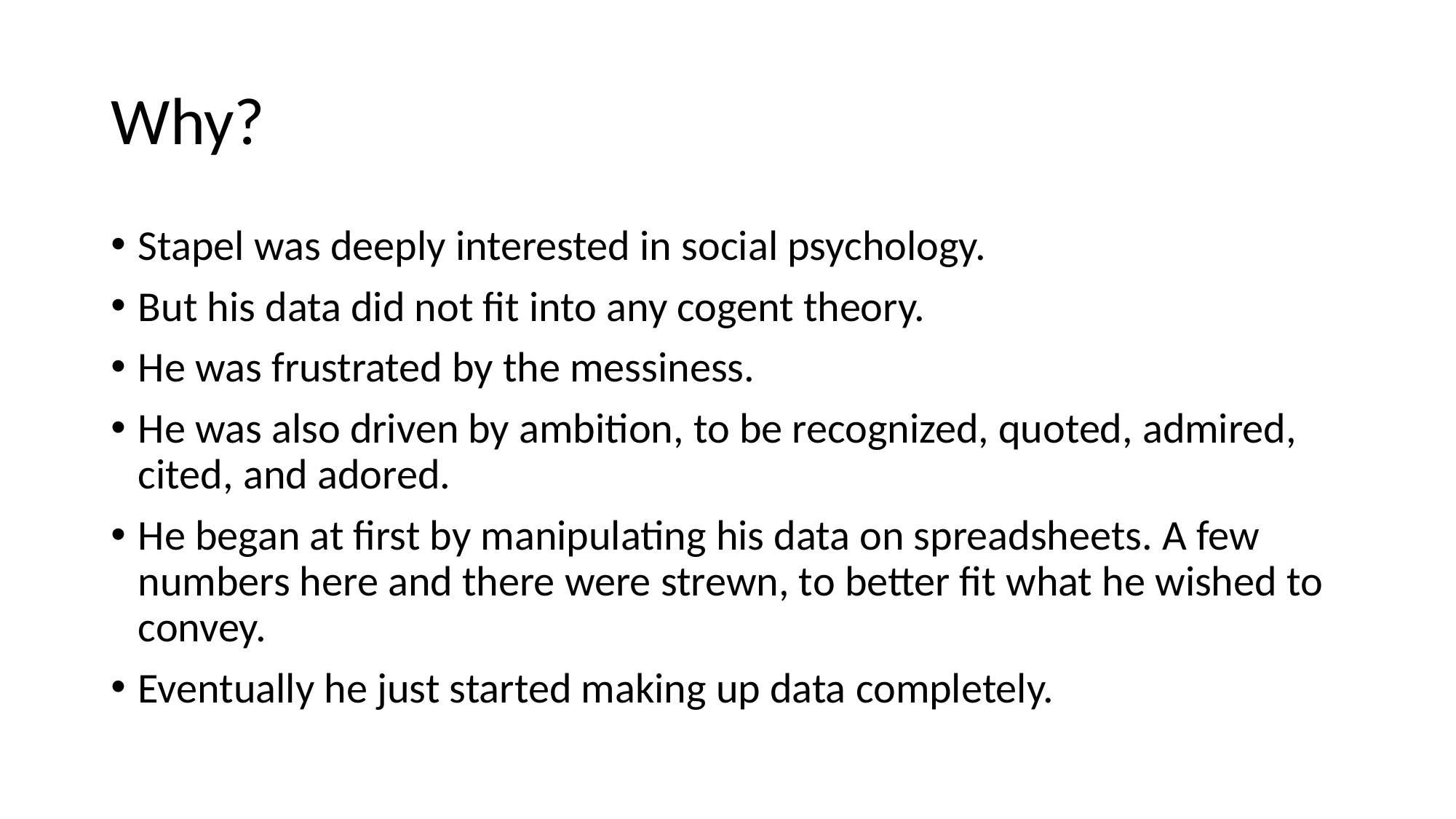

# Why?
Stapel was deeply interested in social psychology.
But his data did not fit into any cogent theory.
He was frustrated by the messiness.
He was also driven by ambition, to be recognized, quoted, admired, cited, and adored.
He began at first by manipulating his data on spreadsheets. A few numbers here and there were strewn, to better fit what he wished to convey.
Eventually he just started making up data completely.